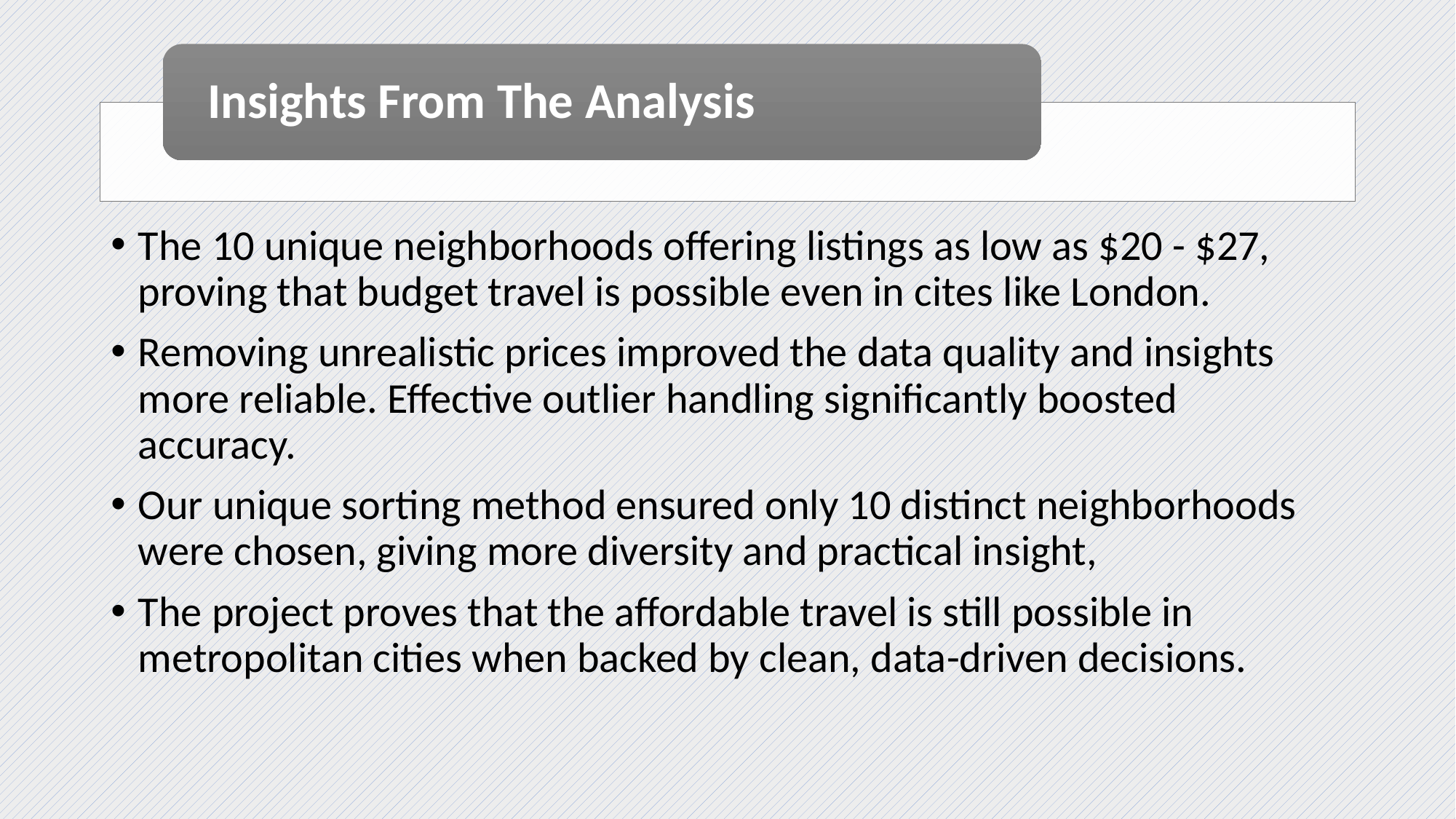

Insights From The Analysis
The 10 unique neighborhoods offering listings as low as $20 - $27, proving that budget travel is possible even in cites like London.
Removing unrealistic prices improved the data quality and insights more reliable. Effective outlier handling significantly boosted accuracy.
Our unique sorting method ensured only 10 distinct neighborhoods were chosen, giving more diversity and practical insight,
The project proves that the affordable travel is still possible in metropolitan cities when backed by clean, data-driven decisions.